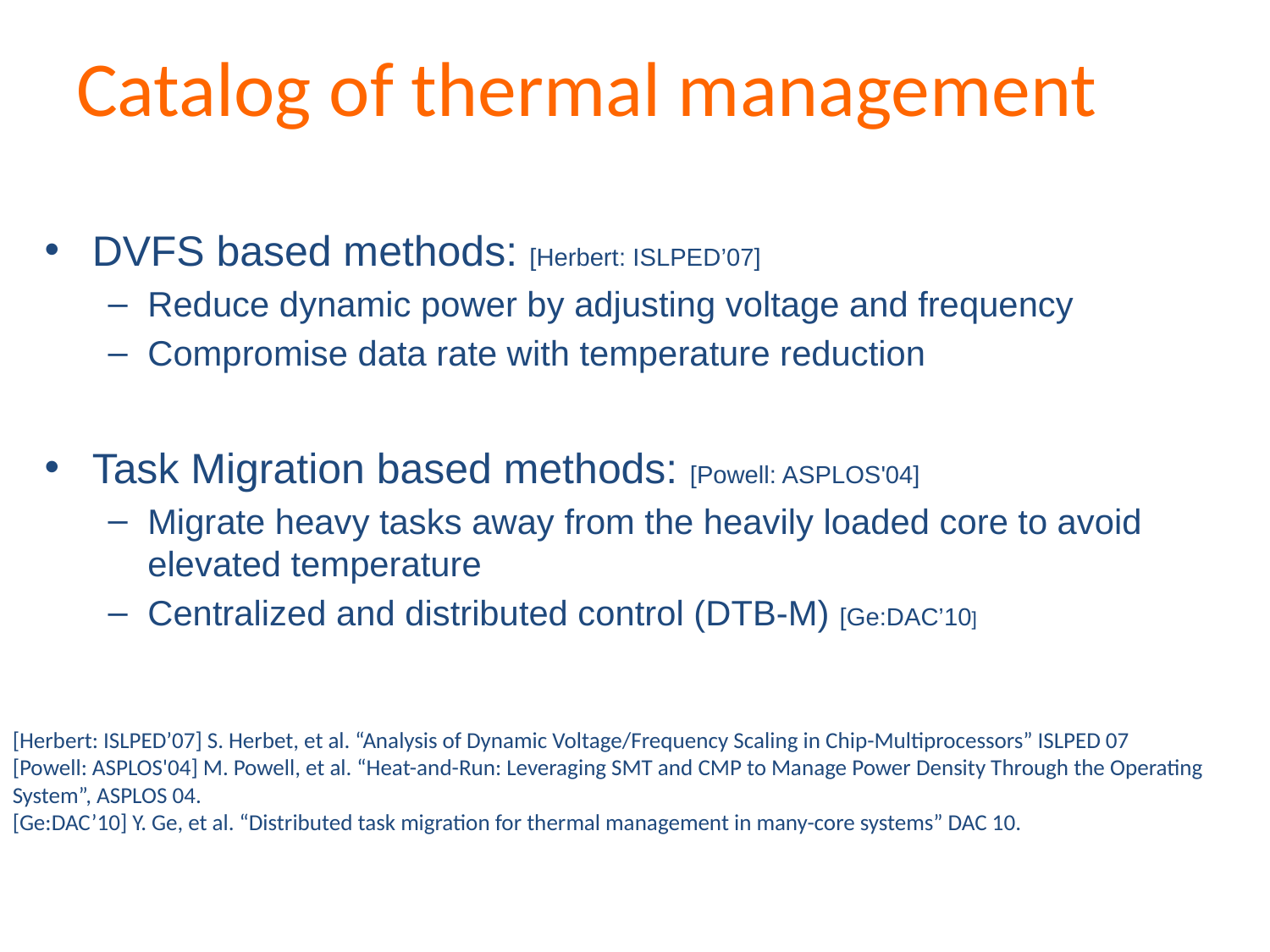

Catalog of thermal management
DVFS based methods: [Herbert: ISLPED’07]
Reduce dynamic power by adjusting voltage and frequency
Compromise data rate with temperature reduction

Task Migration based methods: [Powell: ASPLOS'04]
Migrate heavy tasks away from the heavily loaded core to avoid elevated temperature
Centralized and distributed control (DTB-M) [Ge:DAC’10]

[Herbert: ISLPED’07] S. Herbet, et al. “Analysis of Dynamic Voltage/Frequency Scaling in Chip-Multiprocessors” ISLPED 07
[Powell: ASPLOS'04] M. Powell, et al. “Heat-and-Run: Leveraging SMT and CMP to Manage Power Density Through the Operating System”, ASPLOS 04.
[Ge:DAC’10] Y. Ge, et al. “Distributed task migration for thermal management in many-core systems” DAC 10.